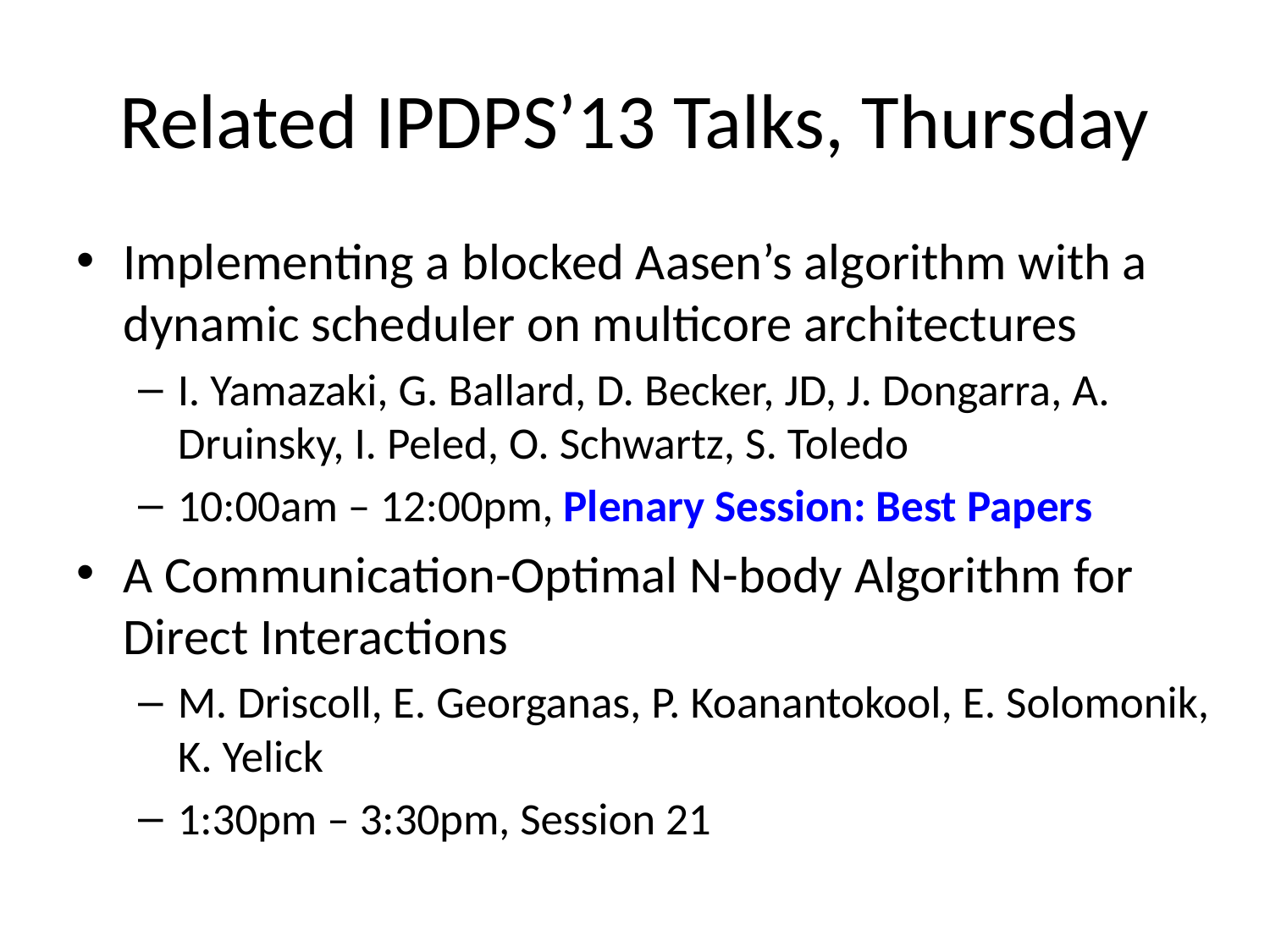

# Related IPDPS’13 Talks, Thursday
Implementing a blocked Aasen’s algorithm with a dynamic scheduler on multicore architectures
I. Yamazaki, G. Ballard, D. Becker, JD, J. Dongarra, A. Druinsky, I. Peled, O. Schwartz, S. Toledo
10:00am – 12:00pm, Plenary Session: Best Papers
A Communication-Optimal N-body Algorithm for Direct Interactions
M. Driscoll, E. Georganas, P. Koanantokool, E. Solomonik, K. Yelick
1:30pm – 3:30pm, Session 21